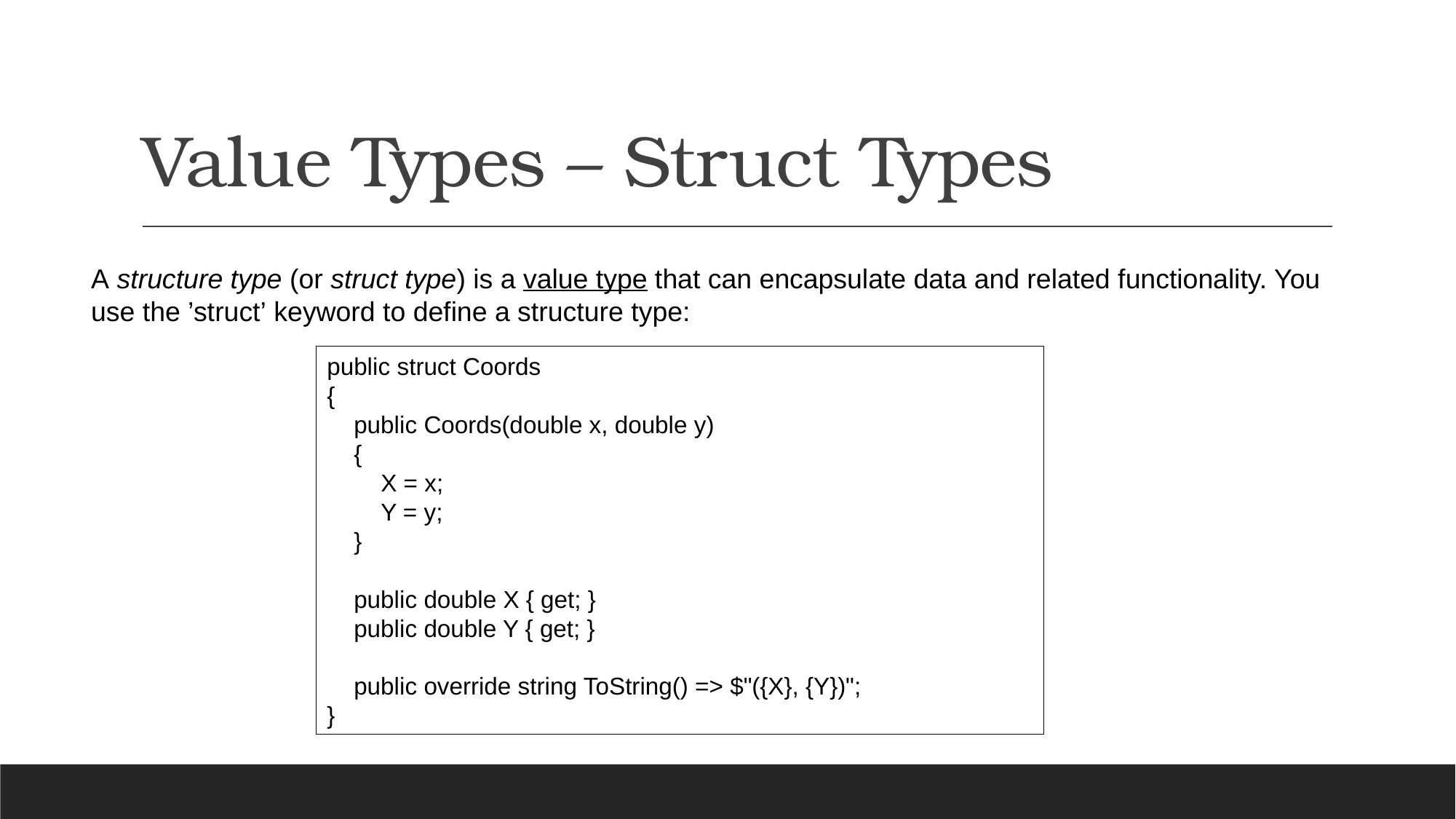

# Value Types – Struct Types
A structure type (or struct type) is a value type that can encapsulate data and related functionality. You use the ’struct’ keyword to define a structure type:
public struct Coords
{
    public Coords(double x, double y)
    {
        X = x;
        Y = y;
    }

    public double X { get; }
    public double Y { get; }

    public override string ToString() => $"({X}, {Y})";
}